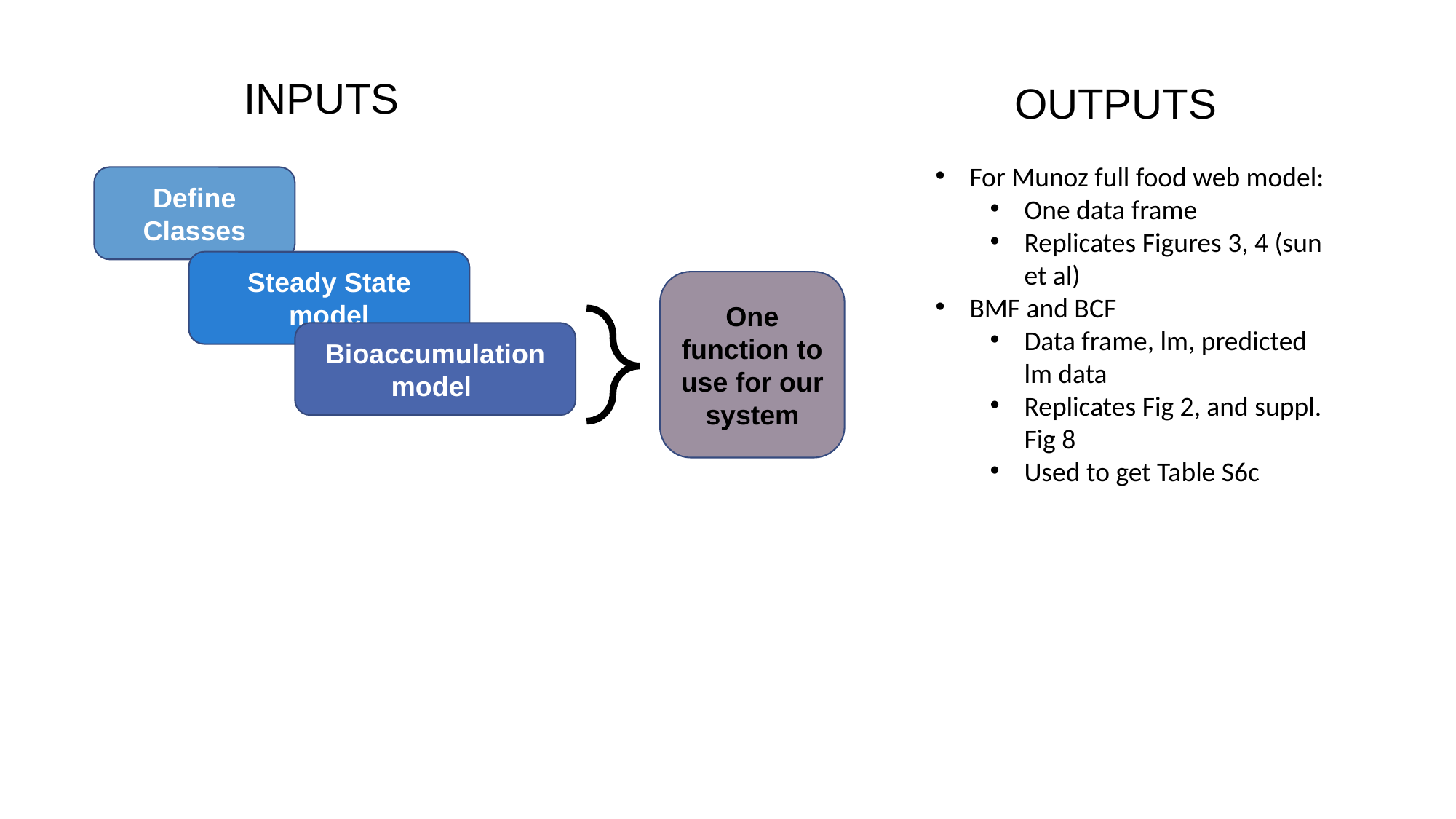

INPUTS
OUTPUTS
For Munoz full food web model:
One data frame
Replicates Figures 3, 4 (sun et al)
BMF and BCF
Data frame, lm, predicted lm data
Replicates Fig 2, and suppl. Fig 8
Used to get Table S6c

Define Classes
Steady State model
One function to use for our system

Bioaccumulation model